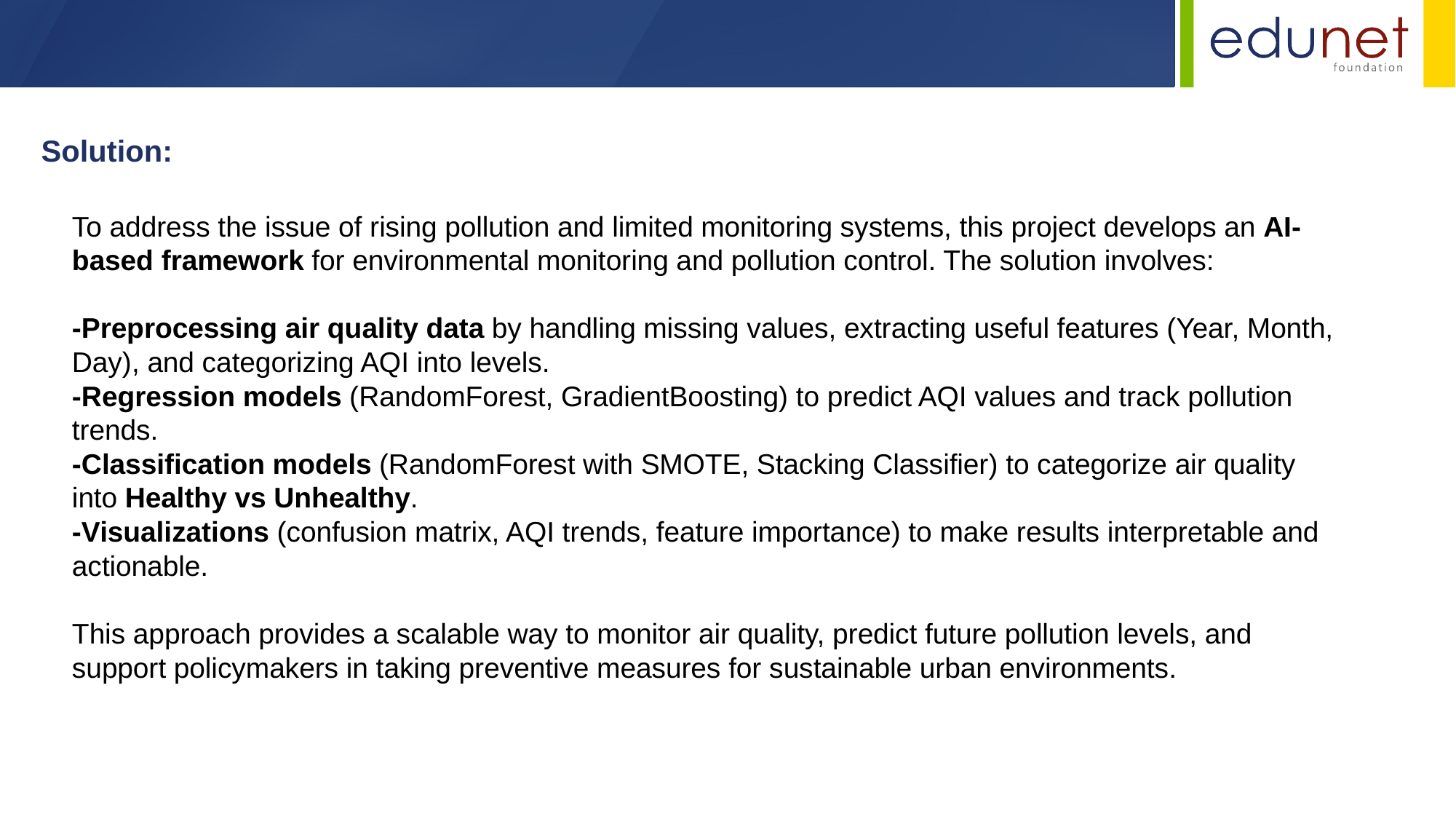

Solution:
To address the issue of rising pollution and limited monitoring systems, this project develops an AI-based framework for environmental monitoring and pollution control. The solution involves:
-Preprocessing air quality data by handling missing values, extracting useful features (Year, Month, Day), and categorizing AQI into levels.
-Regression models (RandomForest, GradientBoosting) to predict AQI values and track pollution trends.
-Classification models (RandomForest with SMOTE, Stacking Classifier) to categorize air quality into Healthy vs Unhealthy.
-Visualizations (confusion matrix, AQI trends, feature importance) to make results interpretable and actionable.
This approach provides a scalable way to monitor air quality, predict future pollution levels, and support policymakers in taking preventive measures for sustainable urban environments.